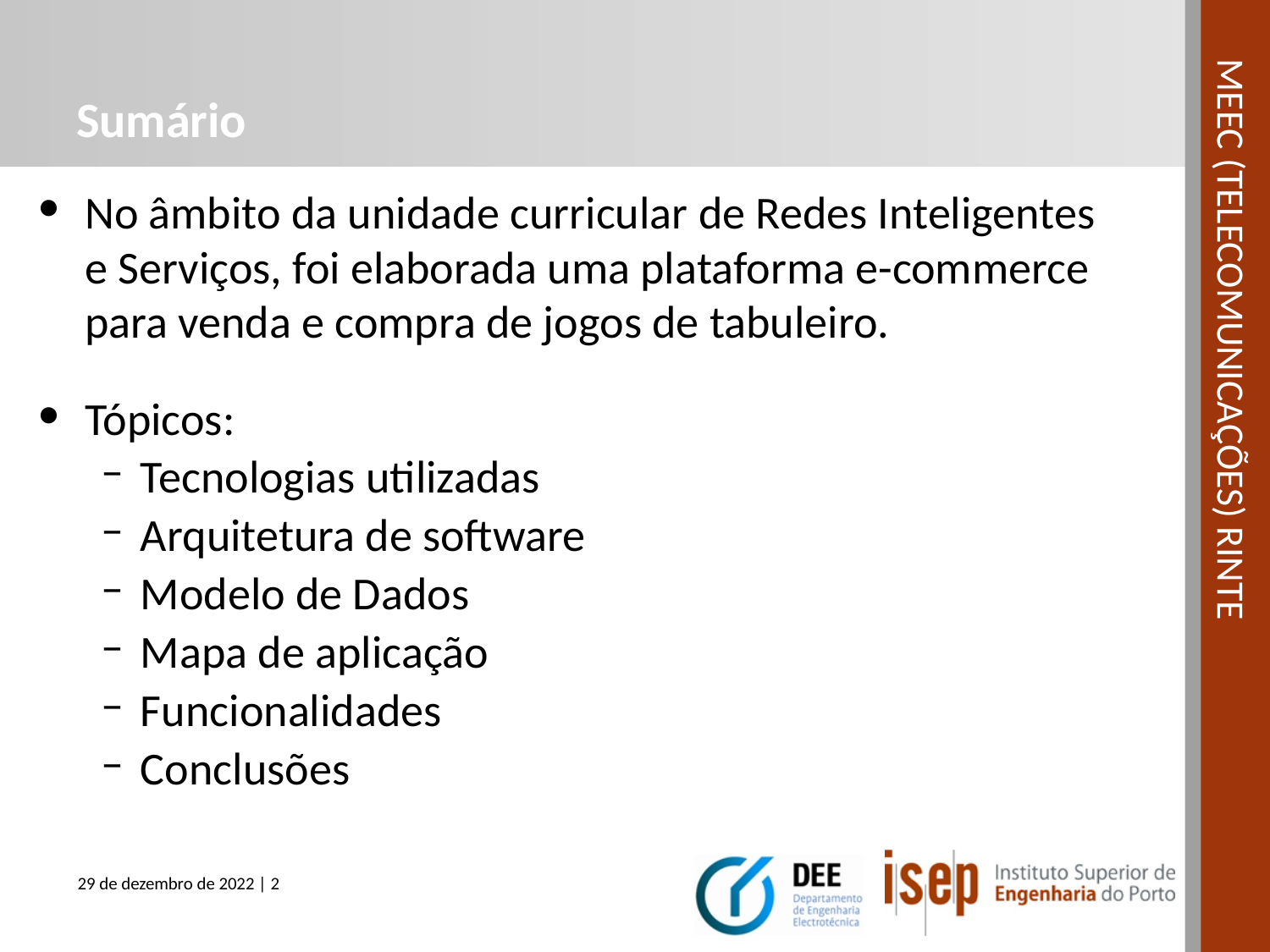

# Sumário
No âmbito da unidade curricular de Redes Inteligentes e Serviços, foi elaborada uma plataforma e-commerce para venda e compra de jogos de tabuleiro.
Tópicos:
Tecnologias utilizadas
Arquitetura de software
Modelo de Dados
Mapa de aplicação
Funcionalidades
Conclusões